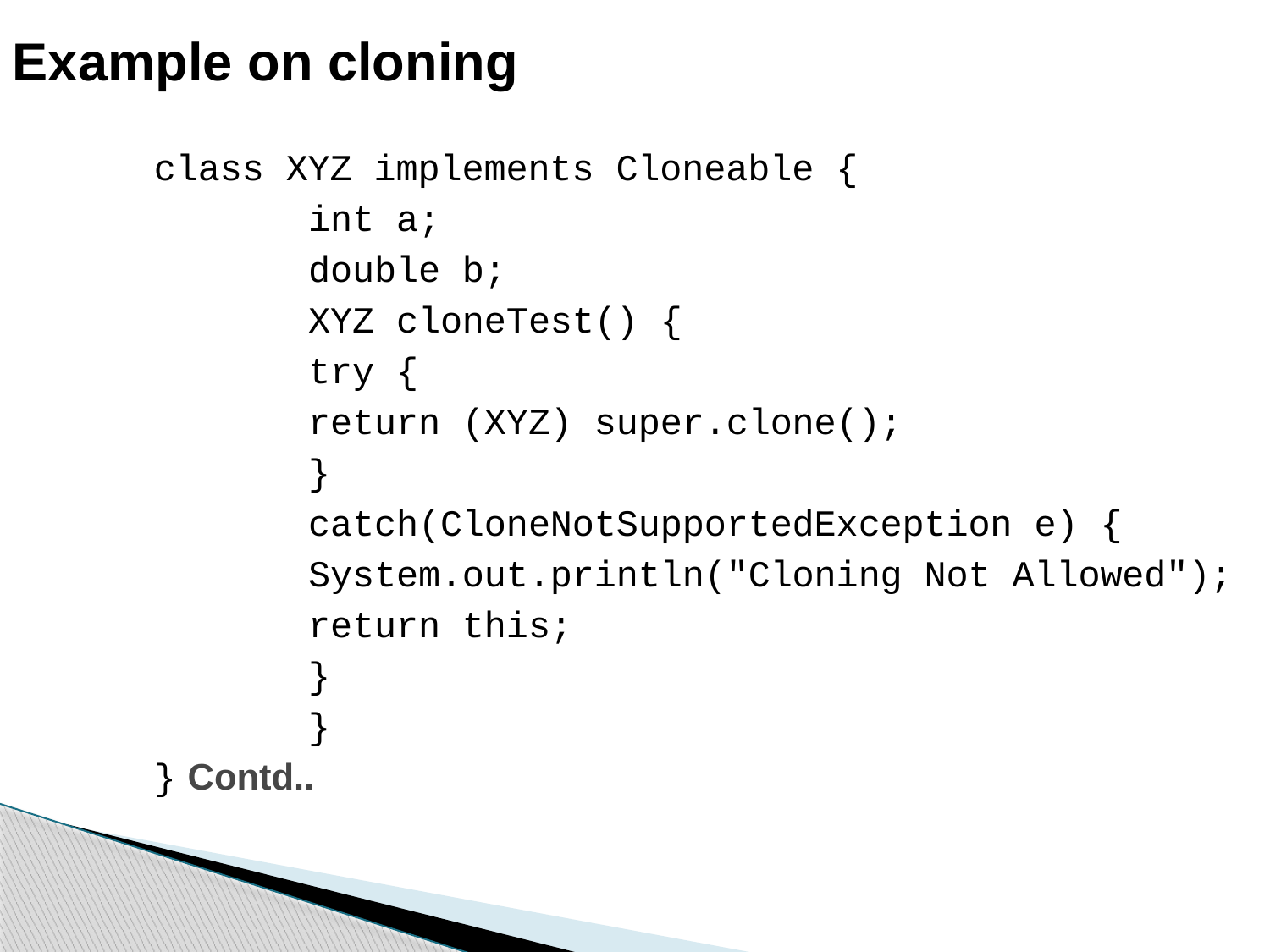

Example on cloning
class XYZ implements Cloneable {
    	int a;
    	double b;
    	XYZ cloneTest() {
    		try {
	    		return (XYZ) super.clone();
    		}
    		catch(CloneNotSupportedException e) {
	    		System.out.println("Cloning Not Allowed");
	    		return this;
    		}
    	}
}																Contd..